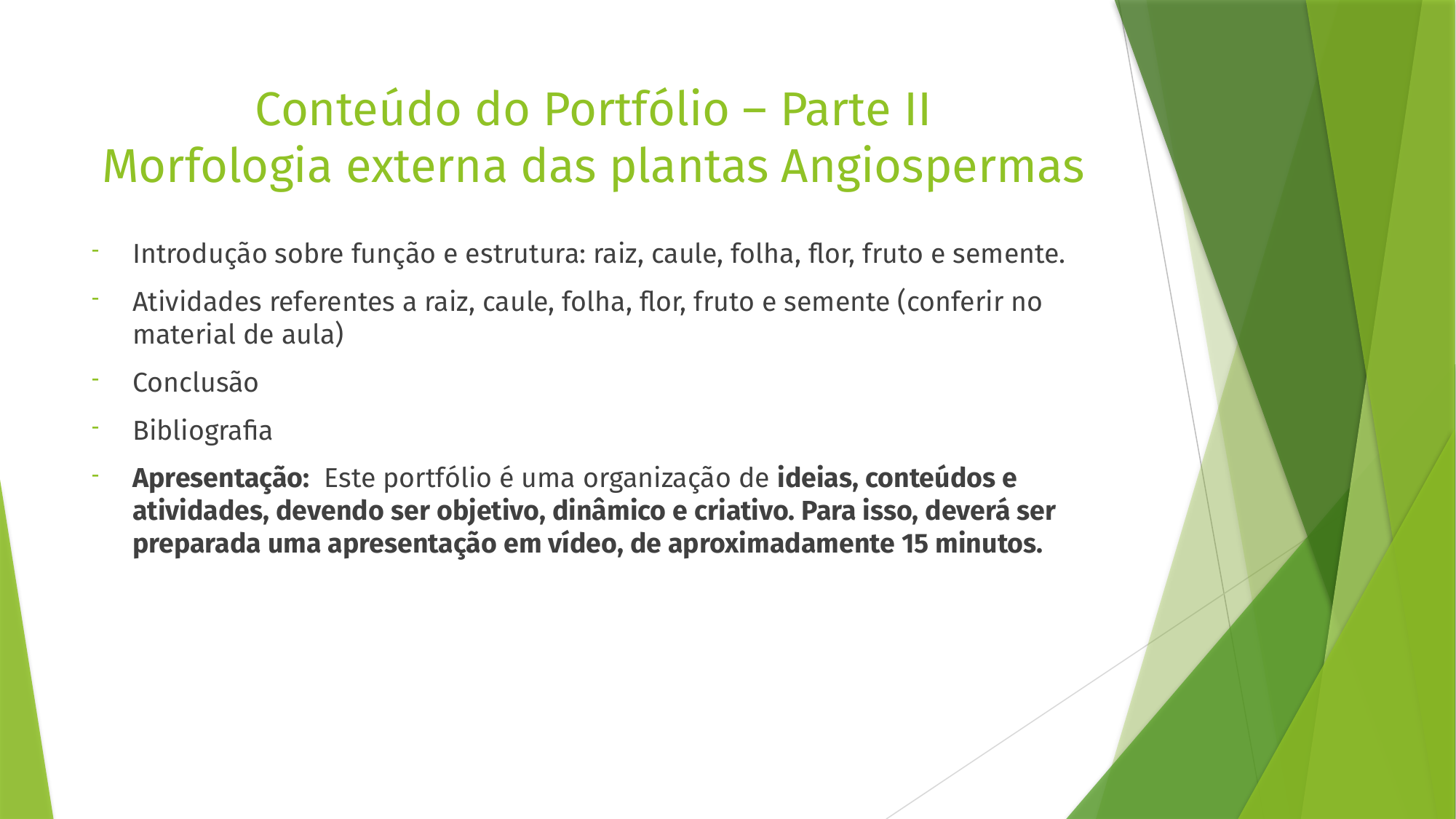

# Conteúdo do Portfólio – Parte II Morfologia externa das plantas Angiospermas
Introdução sobre função e estrutura: raiz, caule, folha, flor, fruto e semente.
Atividades referentes a raiz, caule, folha, flor, fruto e semente (conferir no material de aula)
Conclusão
Bibliografia
Apresentação:  Este portfólio é uma organização de ideias, conteúdos e atividades, devendo ser objetivo, dinâmico e criativo. Para isso, deverá ser preparada uma apresentação em vídeo, de aproximadamente 15 minutos.